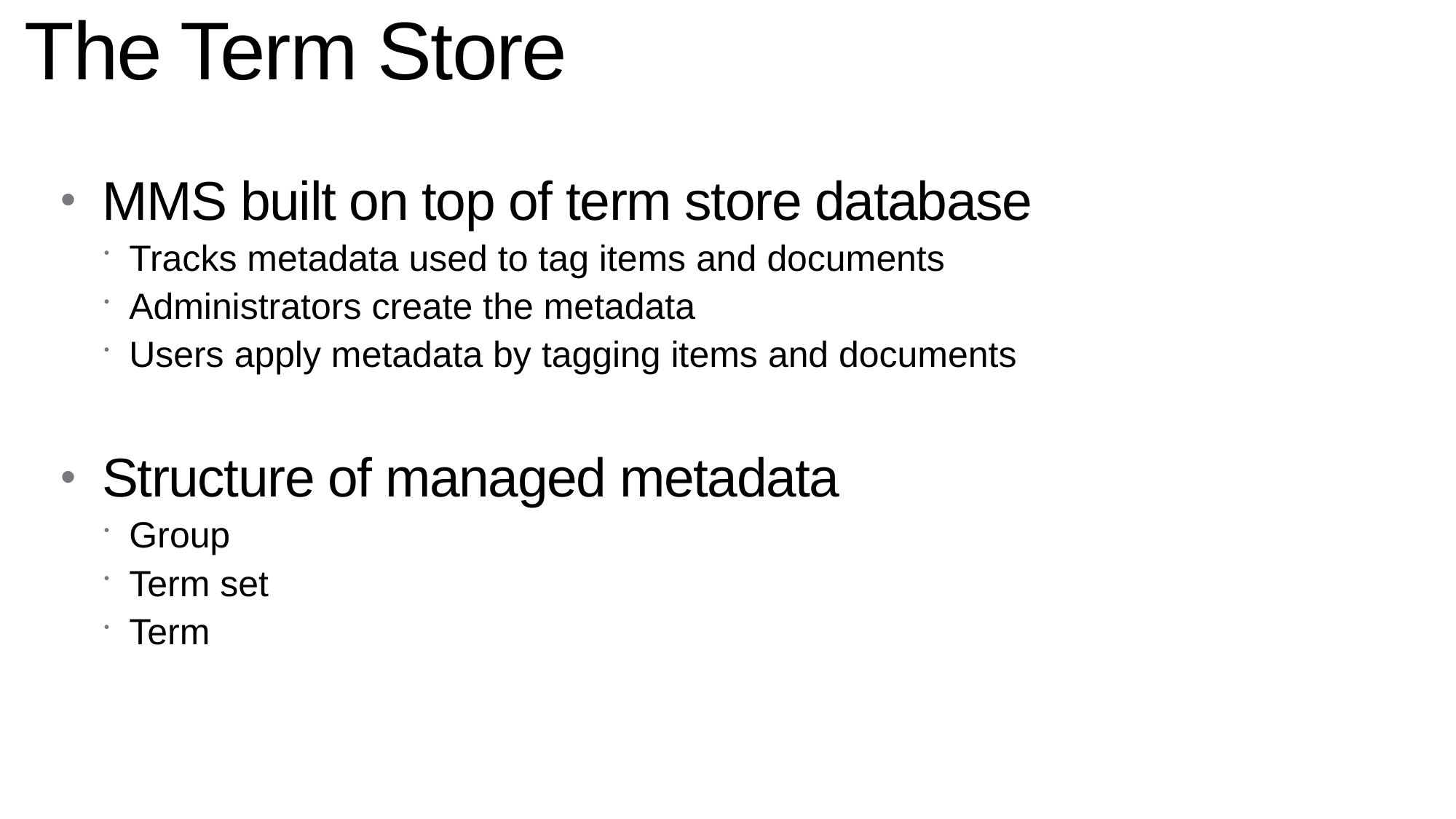

# The Term Store
MMS built on top of term store database
Tracks metadata used to tag items and documents
Administrators create the metadata
Users apply metadata by tagging items and documents

Structure of managed metadata
Group
Term set
Term